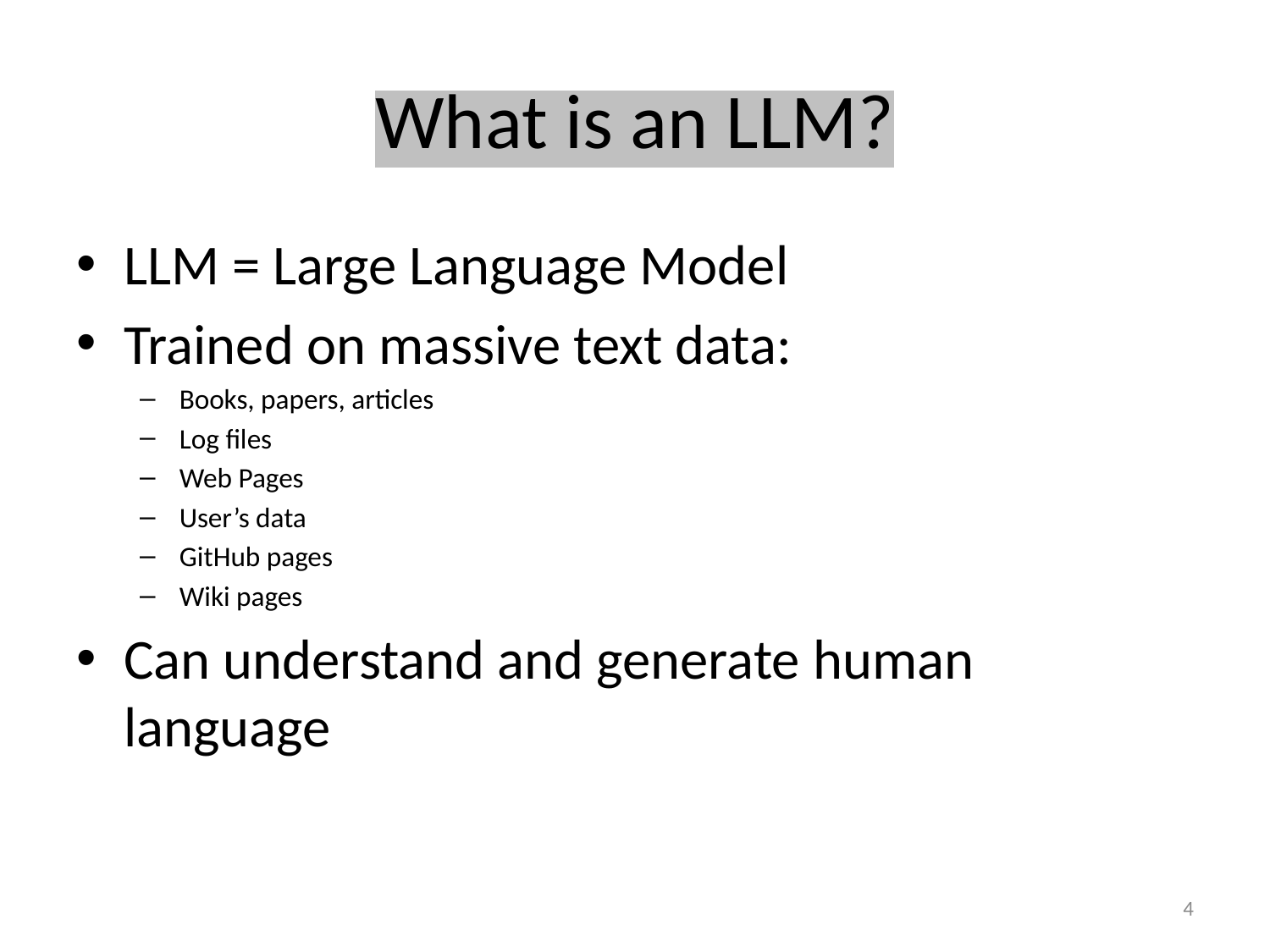

# What is an LLM?
LLM = Large Language Model
Trained on massive text data:
Books, papers, articles
Log files
Web Pages
User’s data
GitHub pages
Wiki pages
Can understand and generate human language
4